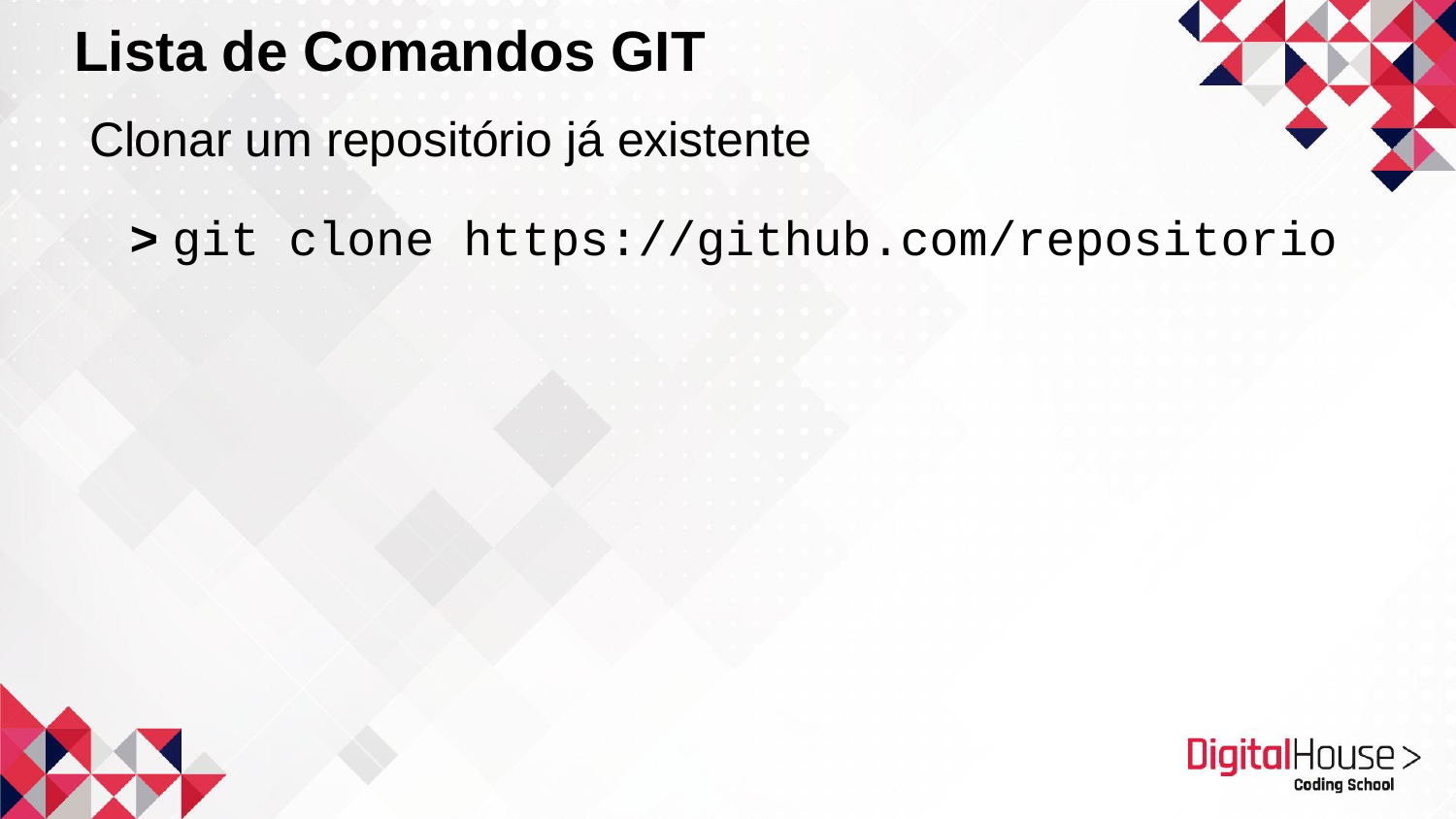

Lista de Comandos GIT
Clonar um repositório já existente
   > git clone https://github.com/repositorio